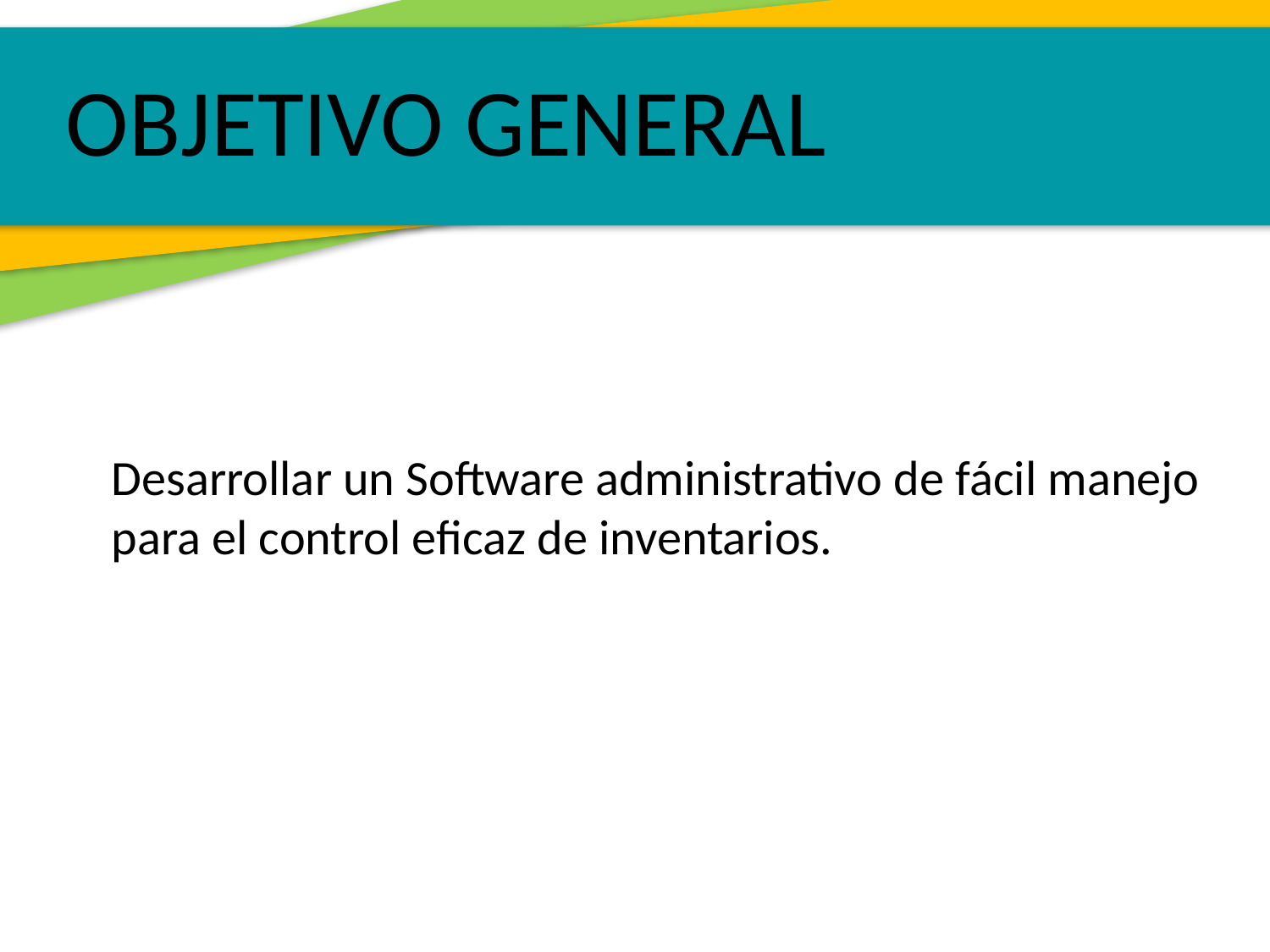

OBJETIVO GENERAL

Desarrollar un Software administrativo de fácil manejo para el control eficaz de inventarios.